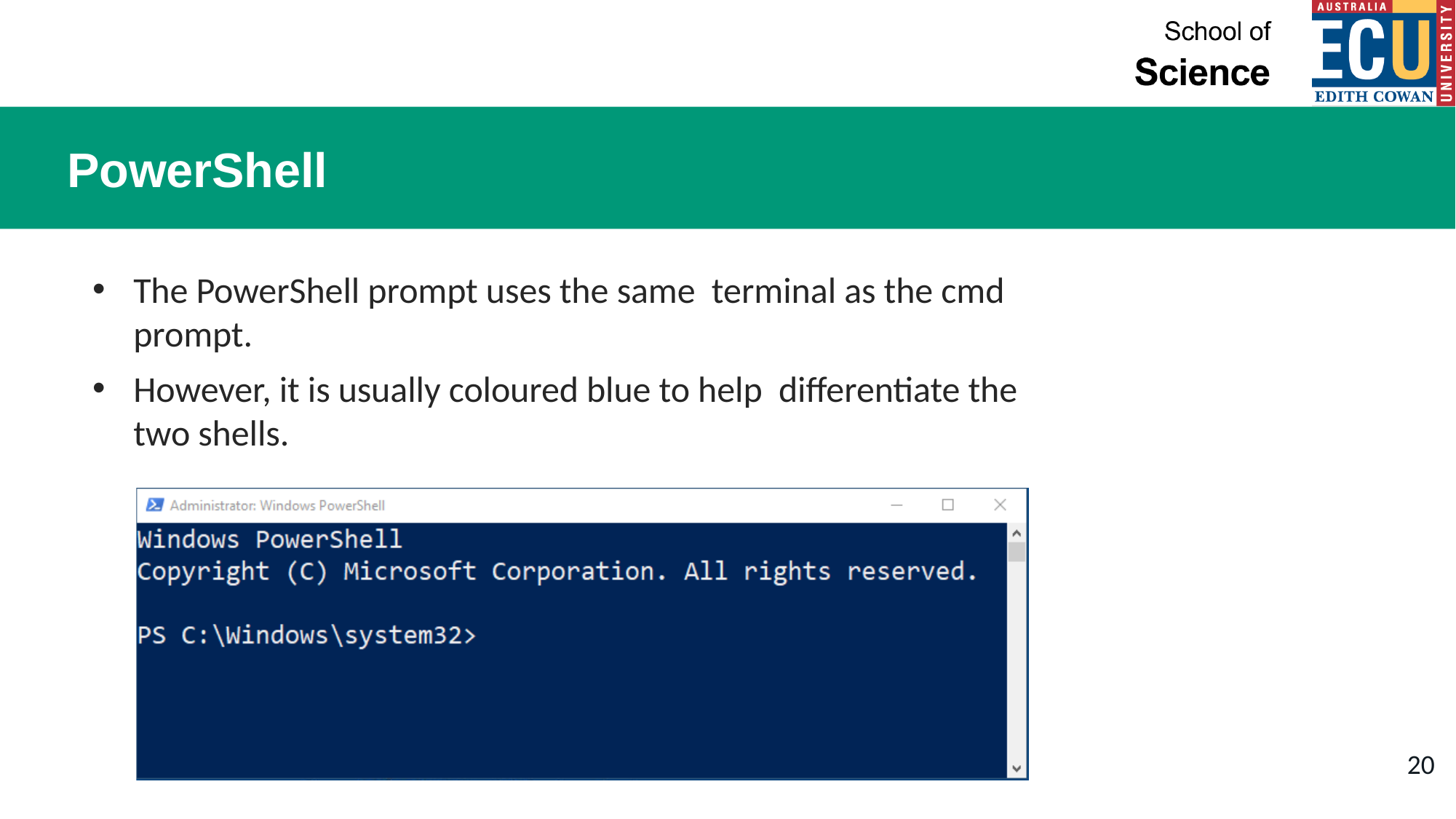

# PowerShell
The PowerShell prompt uses the same  terminal as the cmd prompt.
However, it is usually coloured blue to help  differentiate the two shells.

20